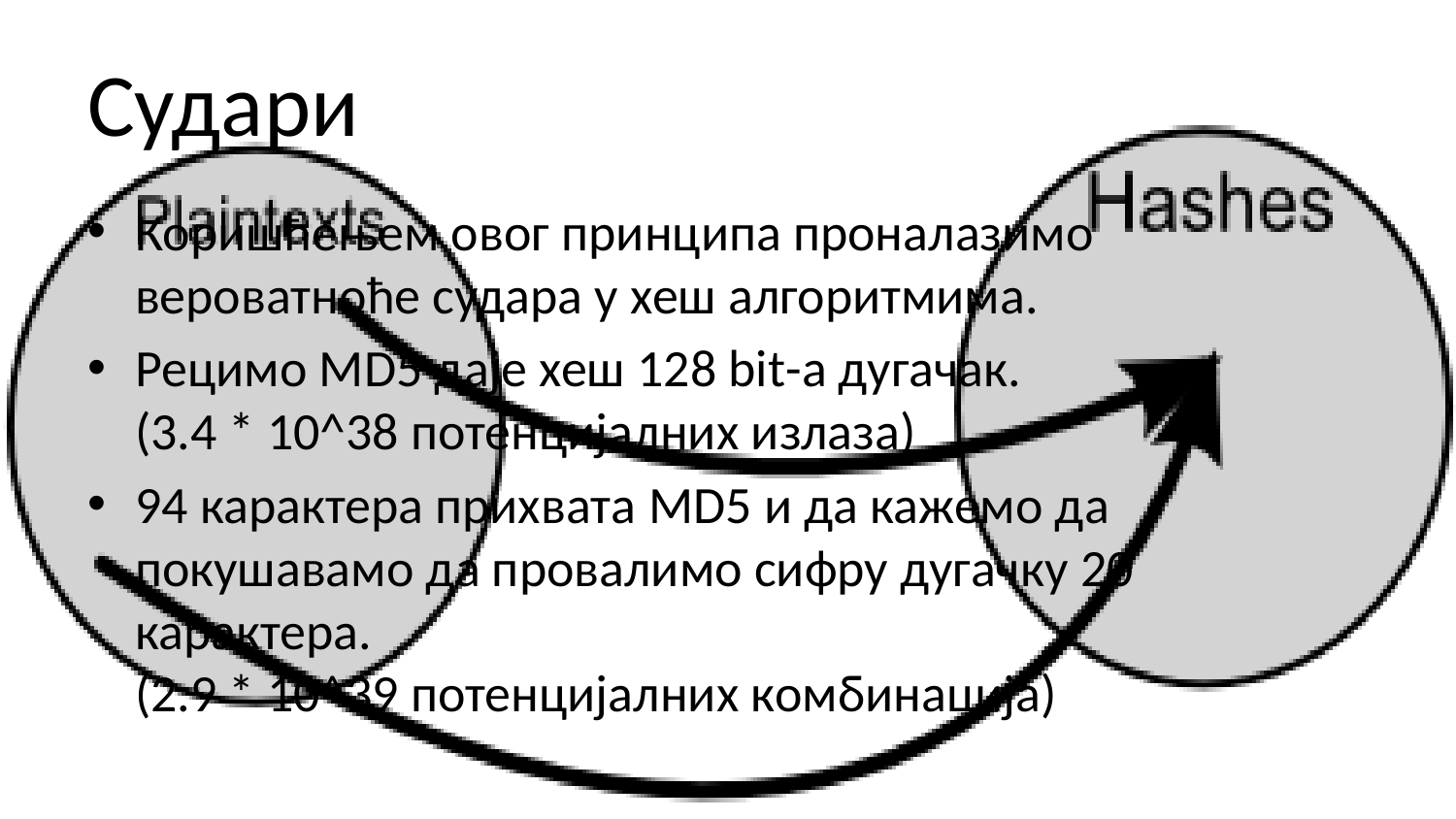

# Судари
Коришћењем овог принципа проналазимо вероватноће судара у хеш алгоритмима.
Рецимо MD5 даје хеш 128 bit-а дугачак.
(3.4 * 10^38 потенцијалних излаза)
94 карактера прихвата MD5 и да кажемо да покушавамо да провалимо сифру дугачку 20 карактера.
(2.9 * 10^39 потенцијалних комбинација)